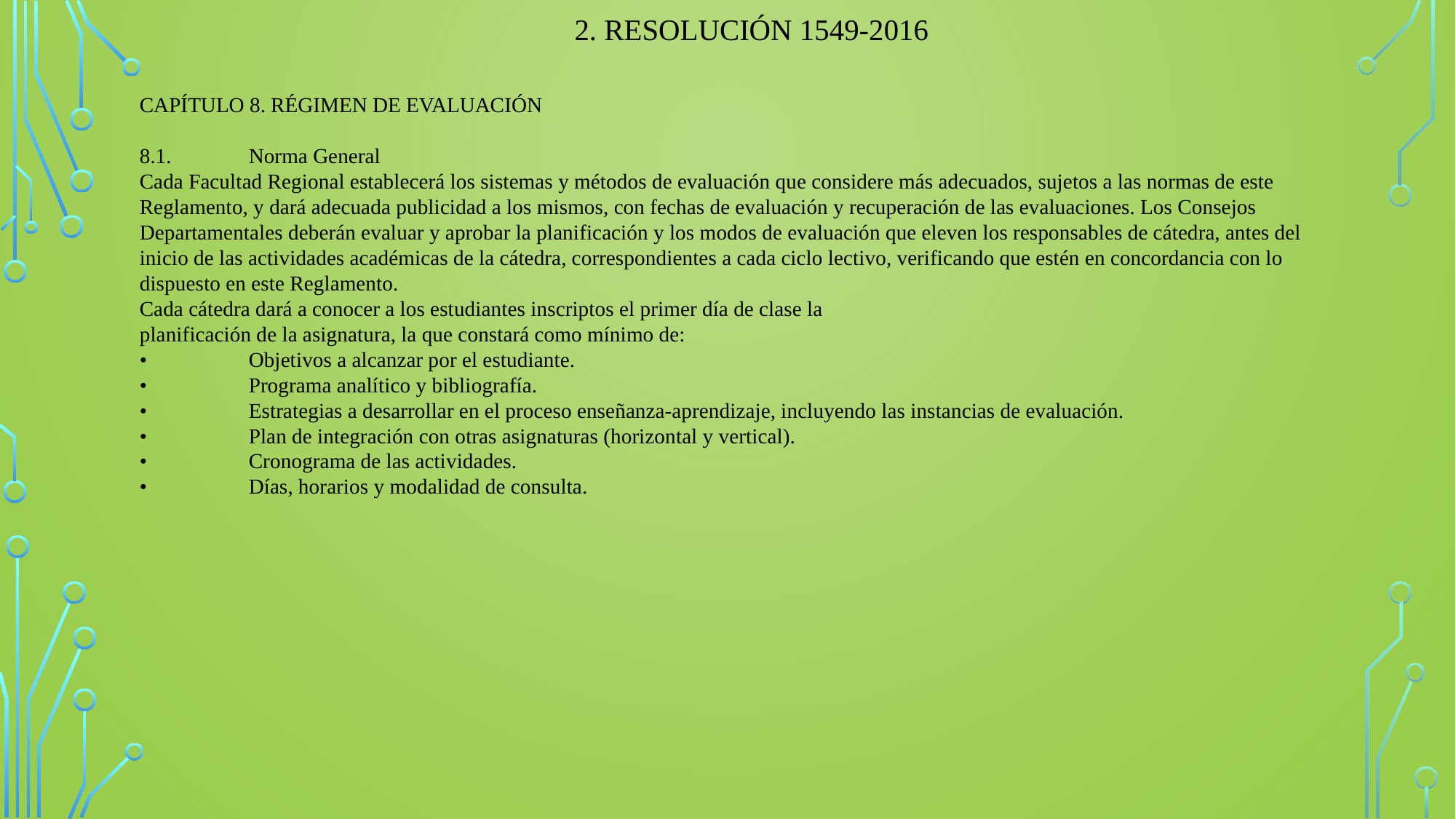

2. RESOLUCIÓN 1549-2016
CAPÍTULO 8. RÉGIMEN DE EVALUACIÓN

8.1.	Norma General
Cada Facultad Regional establecerá los sistemas y métodos de evaluación que considere más adecuados, sujetos a las normas de este Reglamento, y dará adecuada publicidad a los mismos, con fechas de evaluación y recuperación de las evaluaciones. Los Consejos Departamentales deberán evaluar y aprobar la planificación y los modos de evaluación que eleven los responsables de cátedra, antes del inicio de las actividades académicas de la cátedra, correspondientes a cada ciclo lectivo, verificando que estén en concordancia con lo dispuesto en este Reglamento.
Cada cátedra dará a conocer a los estudiantes inscriptos el primer día de clase la
planificación de la asignatura, la que constará como mínimo de:
•	Objetivos a alcanzar por el estudiante.
•	Programa analítico y bibliografía.
•	Estrategias a desarrollar en el proceso enseñanza-aprendizaje, incluyendo las instancias de evaluación.
•	Plan de integración con otras asignaturas (horizontal y vertical).
•	Cronograma de las actividades.
•	Días, horarios y modalidad de consulta.